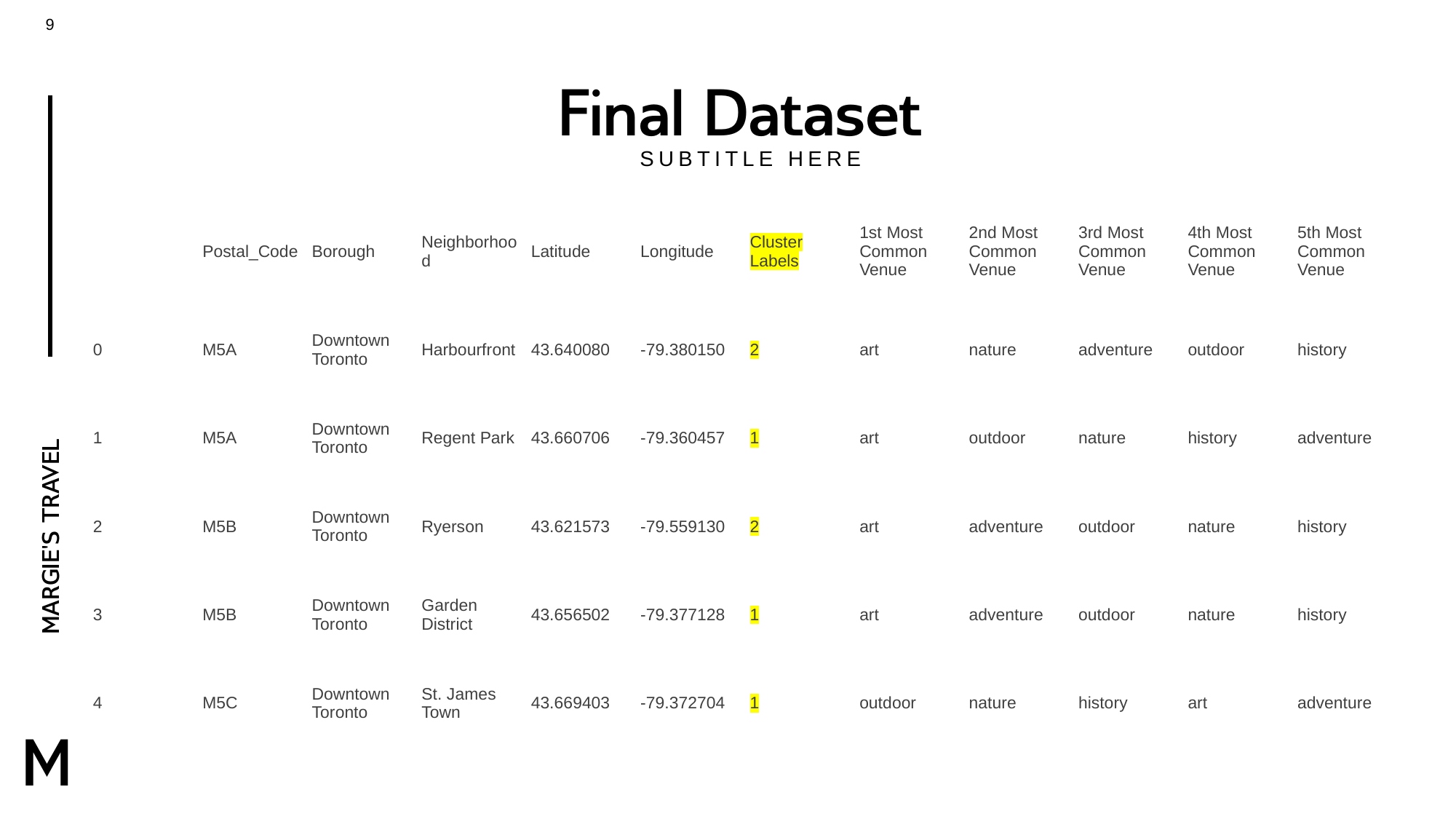

# Final Dataset
SUBTITLE HERE
|  | Postal\_Code | Borough | Neighborhood | Latitude | Longitude | Cluster Labels | 1st Most Common Venue | 2nd Most Common Venue | 3rd Most Common Venue | 4th Most Common Venue | 5th Most Common Venue |
| --- | --- | --- | --- | --- | --- | --- | --- | --- | --- | --- | --- |
| 0 | M5A | Downtown Toronto | Harbourfront | 43.640080 | -79.380150 | 2 | art | nature | adventure | outdoor | history |
| 1 | M5A | Downtown Toronto | Regent Park | 43.660706 | -79.360457 | 1 | art | outdoor | nature | history | adventure |
| 2 | M5B | Downtown Toronto | Ryerson | 43.621573 | -79.559130 | 2 | art | adventure | outdoor | nature | history |
| 3 | M5B | Downtown Toronto | Garden District | 43.656502 | -79.377128 | 1 | art | adventure | outdoor | nature | history |
| 4 | M5C | Downtown Toronto | St. James Town | 43.669403 | -79.372704 | 1 | outdoor | nature | history | art | adventure |